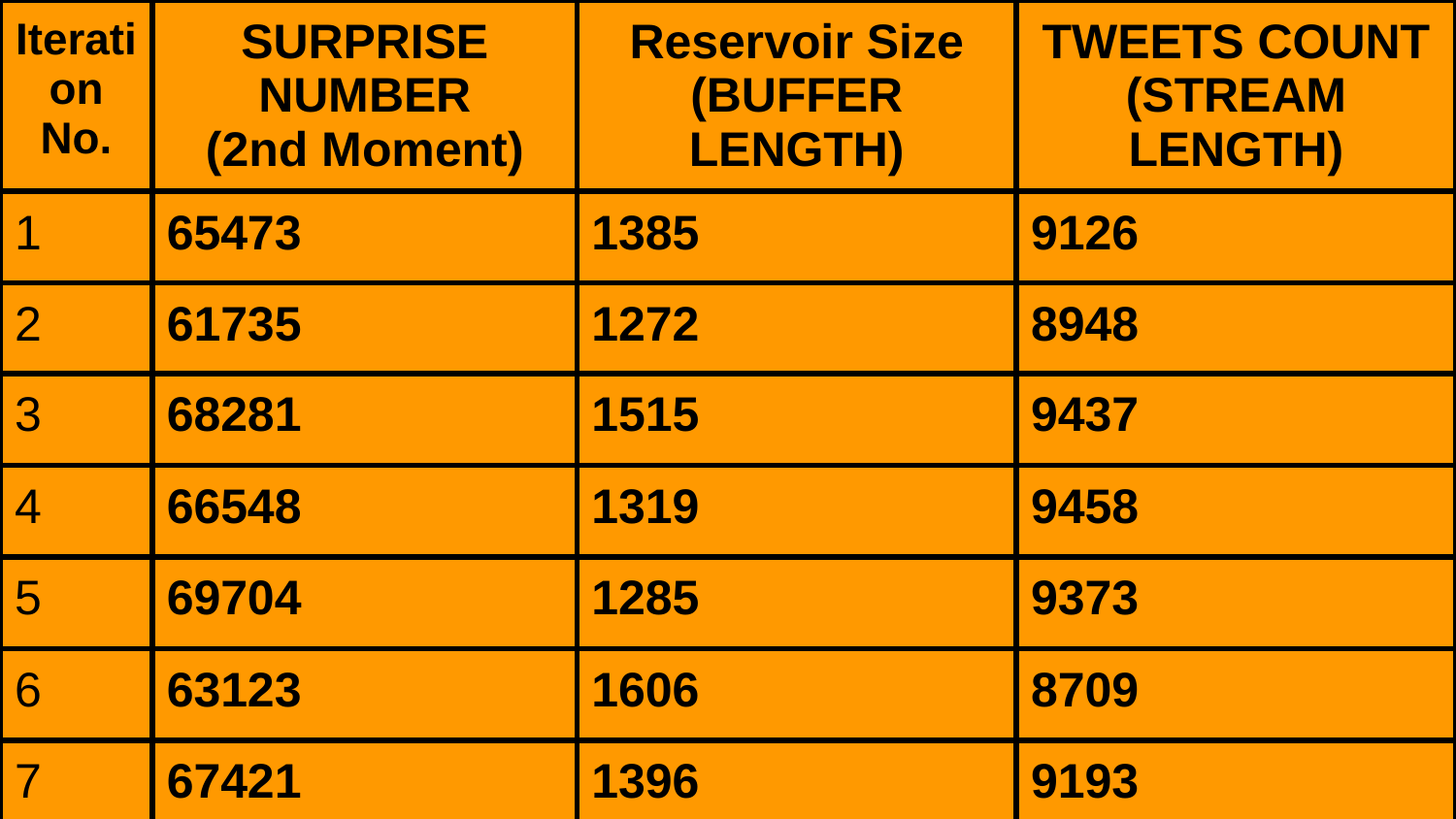

| Iteration No. | SURPRISE NUMBER (2nd Moment) | Reservoir Size (BUFFER LENGTH) | TWEETS COUNT (STREAM LENGTH) |
| --- | --- | --- | --- |
| 1 | 65473 | 1385 | 9126 |
| 2 | 61735 | 1272 | 8948 |
| 3 | 68281 | 1515 | 9437 |
| 4 | 66548 | 1319 | 9458 |
| 5 | 69704 | 1285 | 9373 |
| 6 | 63123 | 1606 | 8709 |
| 7 | 67421 | 1396 | 9193 |